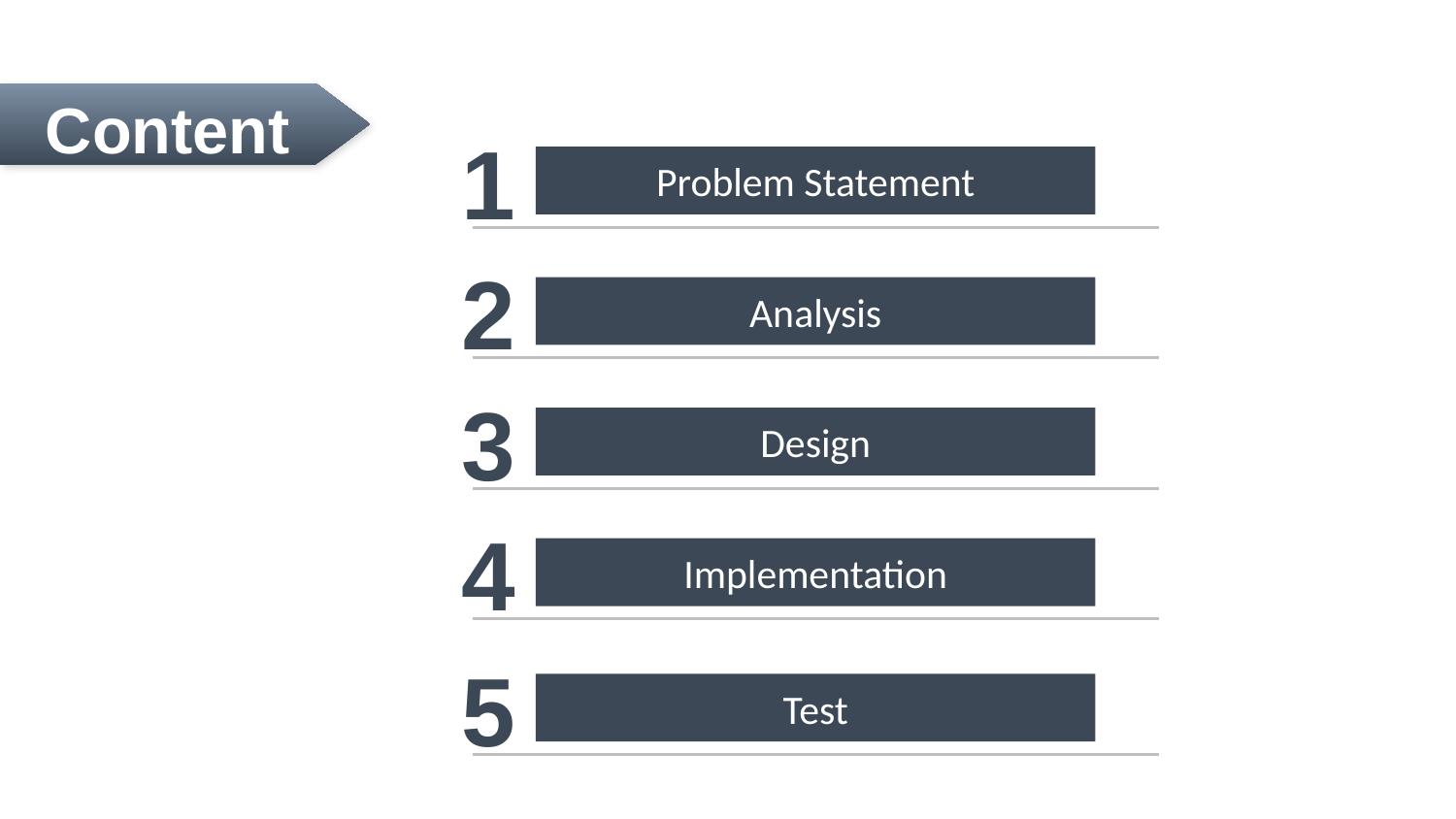

Content
1
Problem Statement
2
Analysis
3
Design
4
Implementation
5
Test